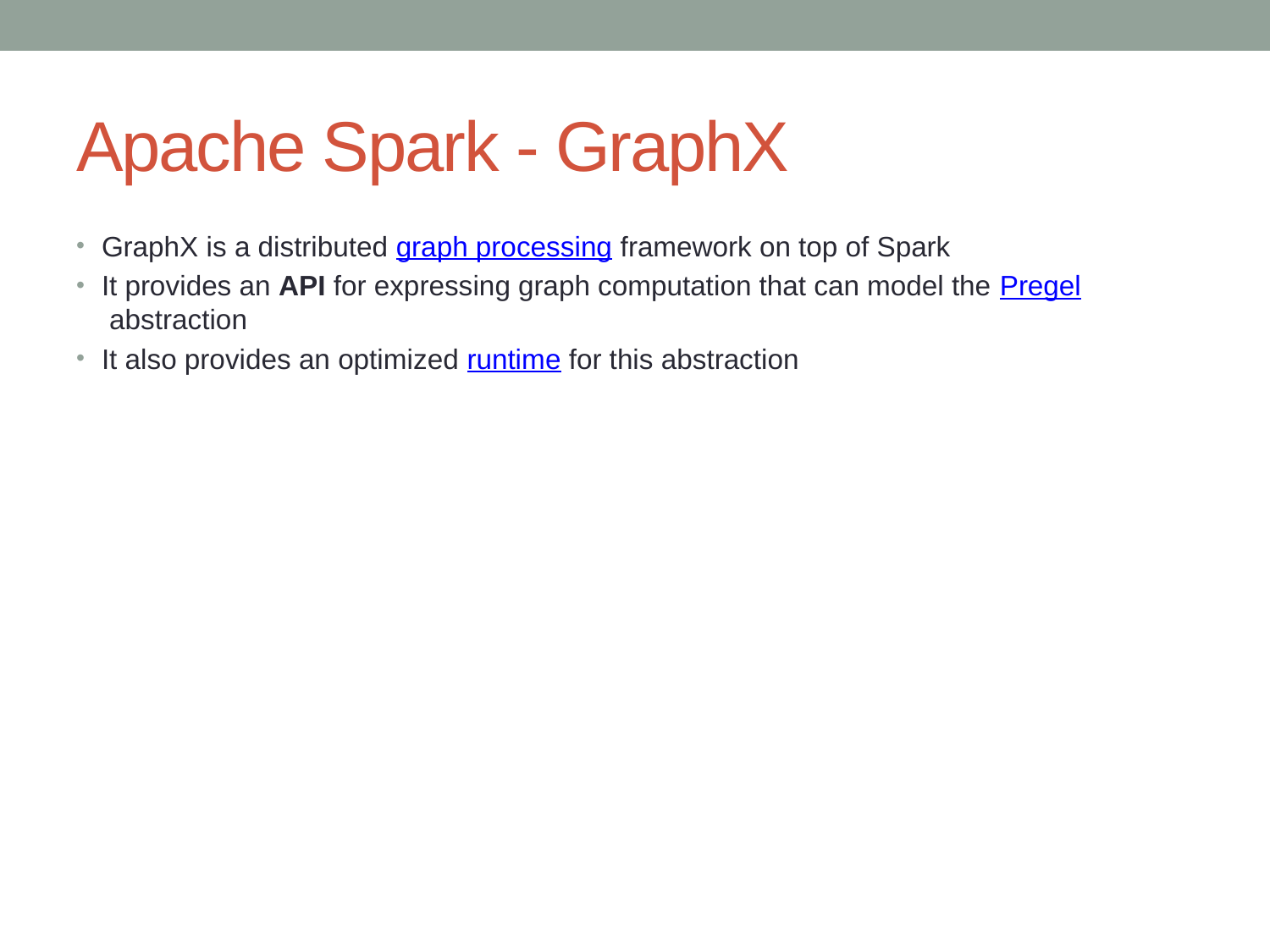

# Apache Spark - GraphX
GraphX is a distributed graph processing framework on top of Spark
It provides an API for expressing graph computation that can model the Pregel abstraction
It also provides an optimized runtime for this abstraction